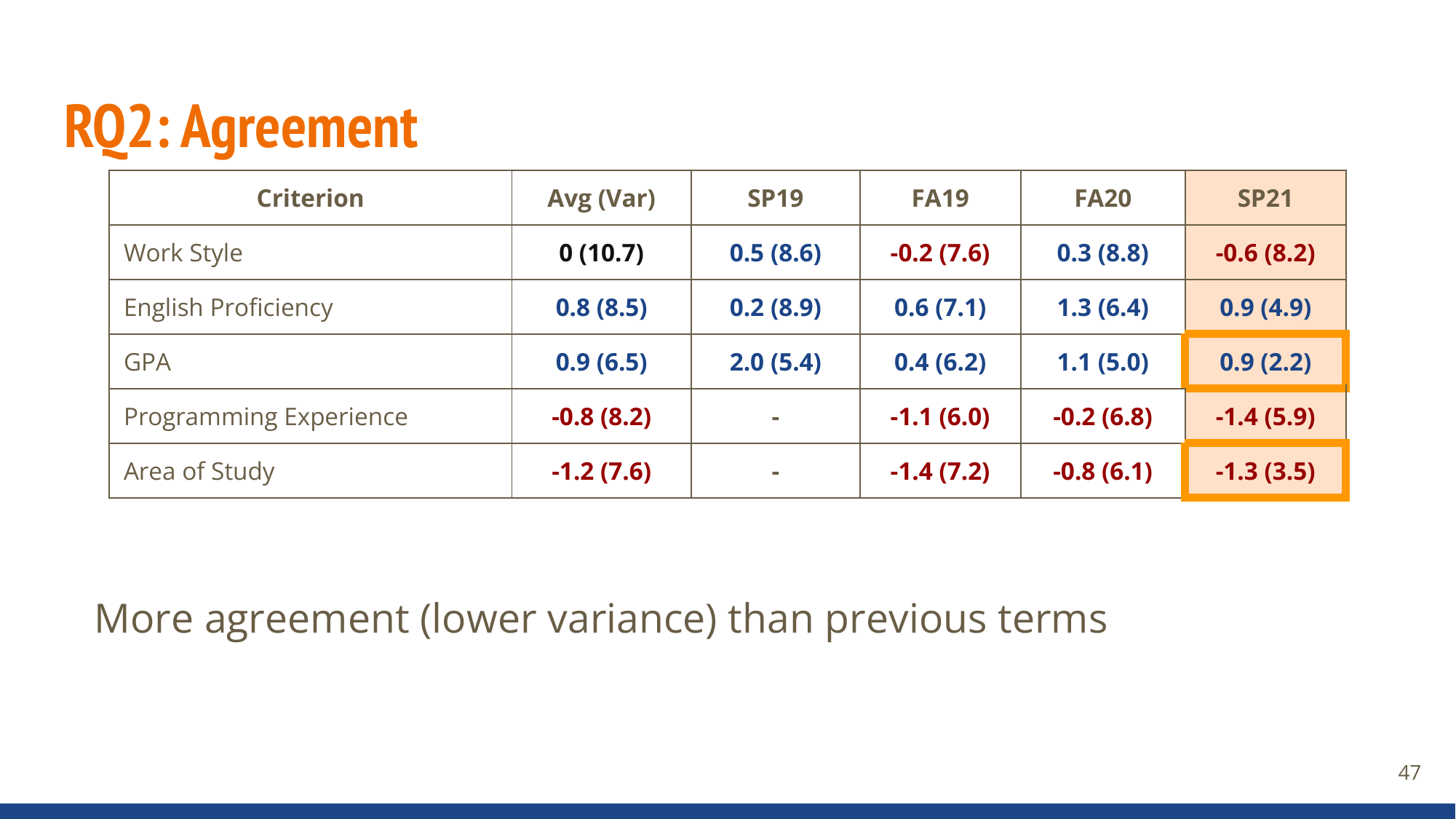

# RQ2: Agreement
| Criterion | Avg (Var) | SP19 | FA19 | FA20 | SP21 |
| --- | --- | --- | --- | --- | --- |
| Work Style | 0 (10.7) | 0.5 (8.6) | -0.2 (7.6) | 0.3 (8.8) | -0.6 (8.2) |
| English Proficiency | 0.8 (8.5) | 0.2 (8.9) | 0.6 (7.1) | 1.3 (6.4) | 0.9 (4.9) |
| GPA | 0.9 (6.5) | 2.0 (5.4) | 0.4 (6.2) | 1.1 (5.0) | 0.9 (2.2) |
| Programming Experience | -0.8 (8.2) | - | -1.1 (6.0) | -0.2 (6.8) | -1.4 (5.9) |
| Area of Study | -1.2 (7.6) | - | -1.4 (7.2) | -0.8 (6.1) | -1.3 (3.5) |
More agreement (lower variance) than previous terms
47